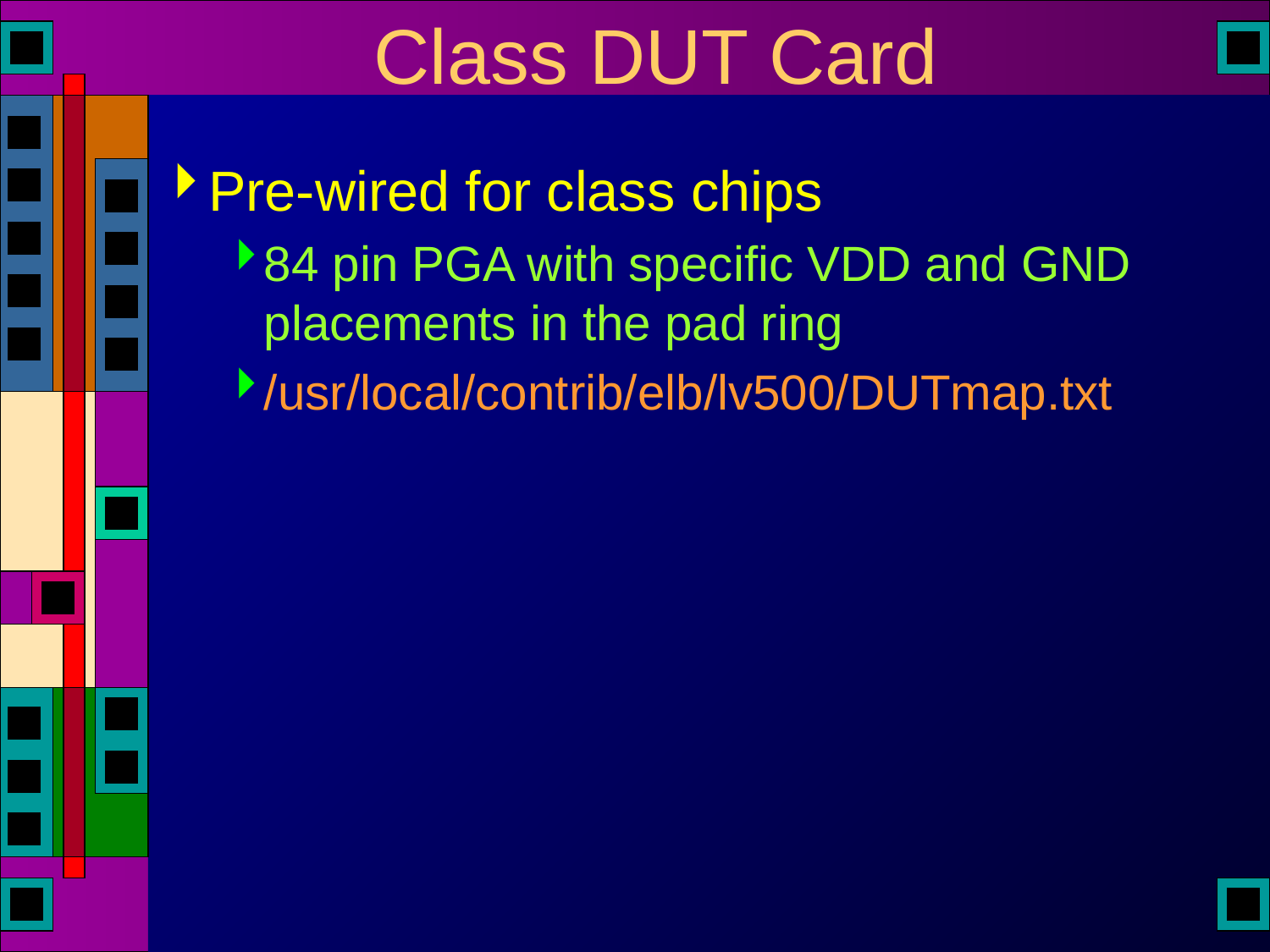

# Class DUT Card
Pre-wired for class chips
84 pin PGA with specific VDD and GND placements in the pad ring
/usr/local/contrib/elb/lv500/DUTmap.txt